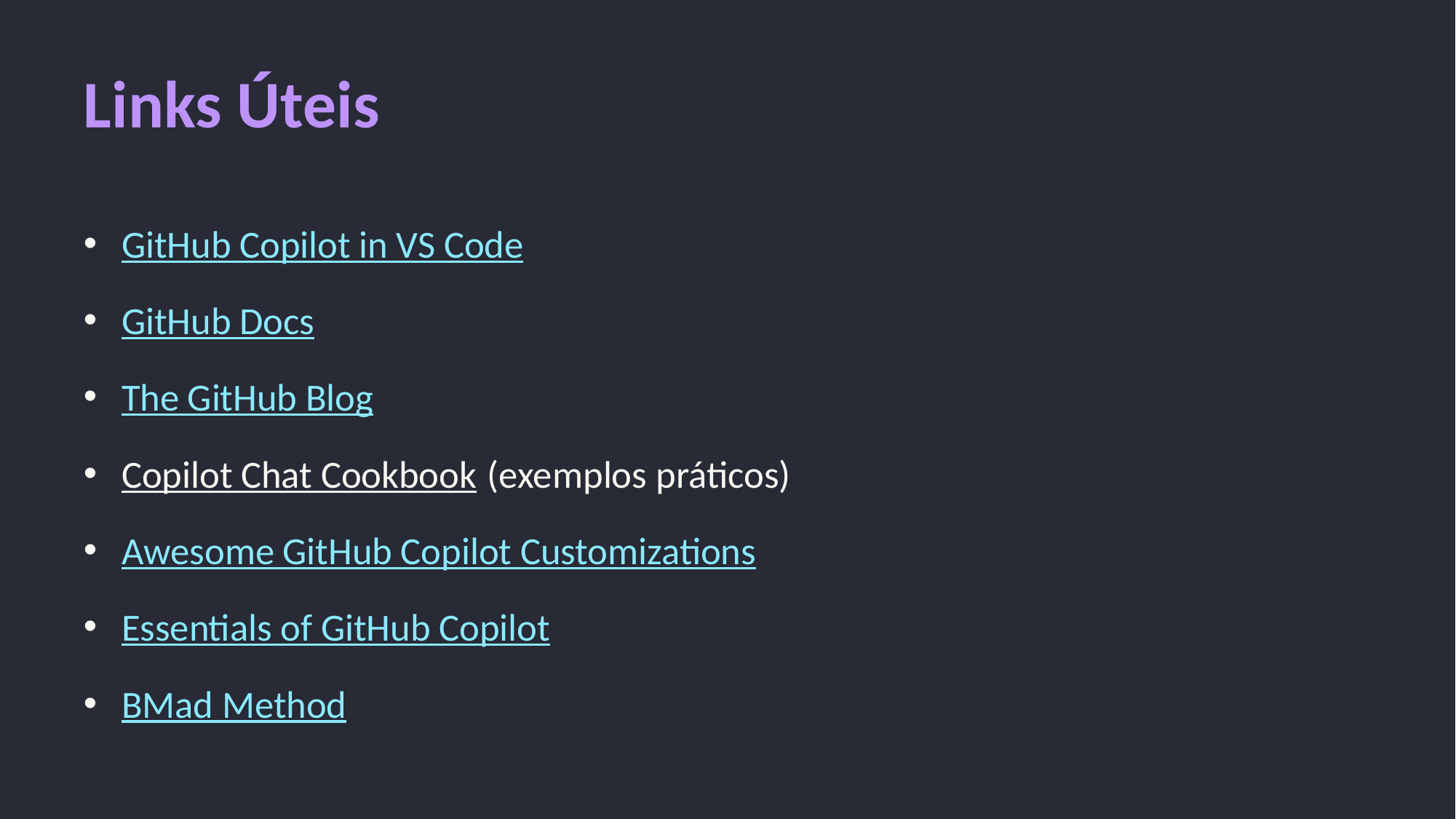

# Links Úteis
GitHub Copilot in VS Code
GitHub Docs
The GitHub Blog
Copilot Chat Cookbook (exemplos práticos)
Awesome GitHub Copilot Customizations
Essentials of GitHub Copilot
BMad Method